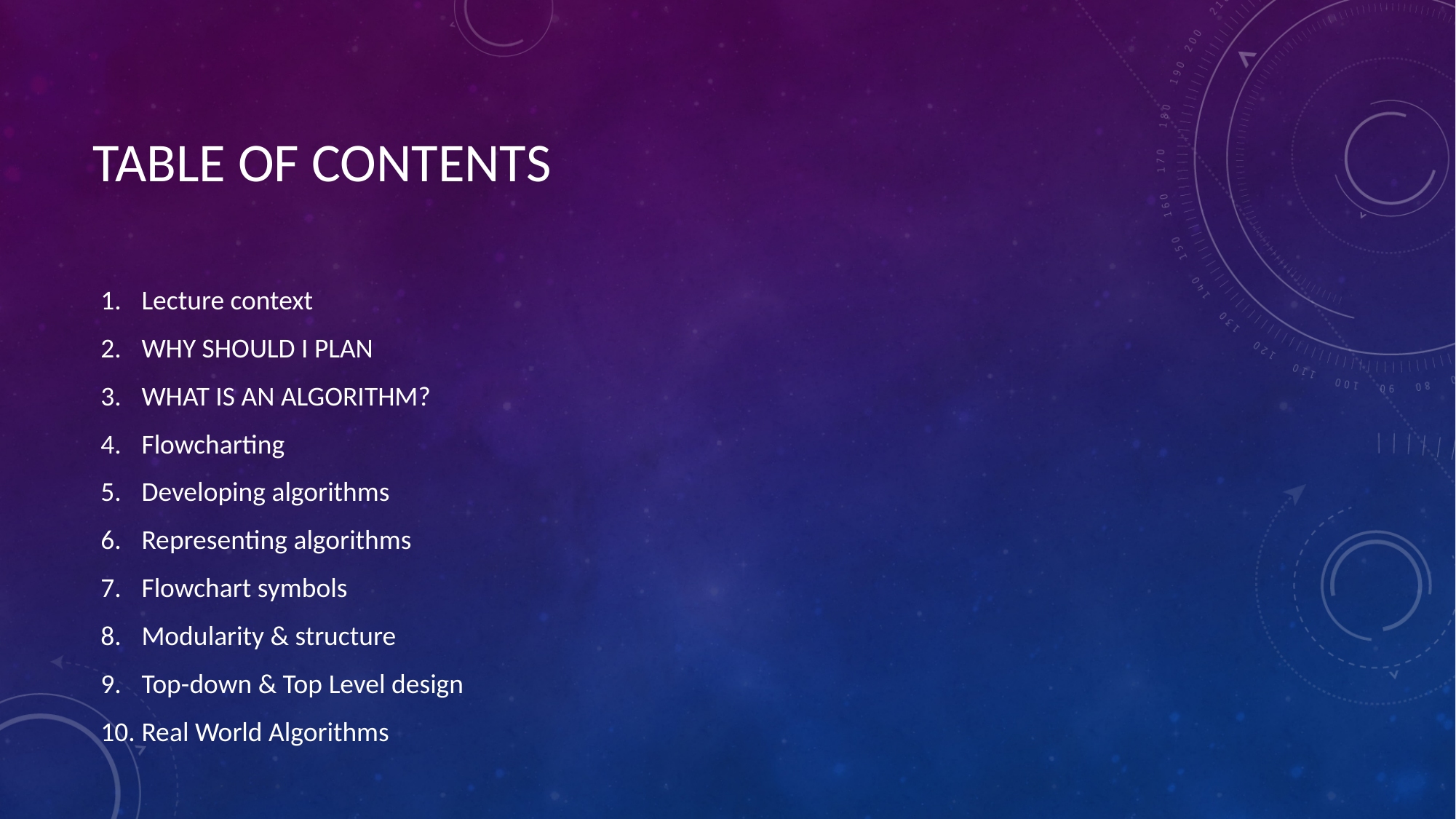

# Table OF contents
Lecture context
WHY SHOULD I PLAN
WHAT IS AN ALGORITHM?
Flowcharting
Developing algorithms
Representing algorithms
Flowchart symbols
Modularity & structure
Top-down & Top Level design
Real World Algorithms